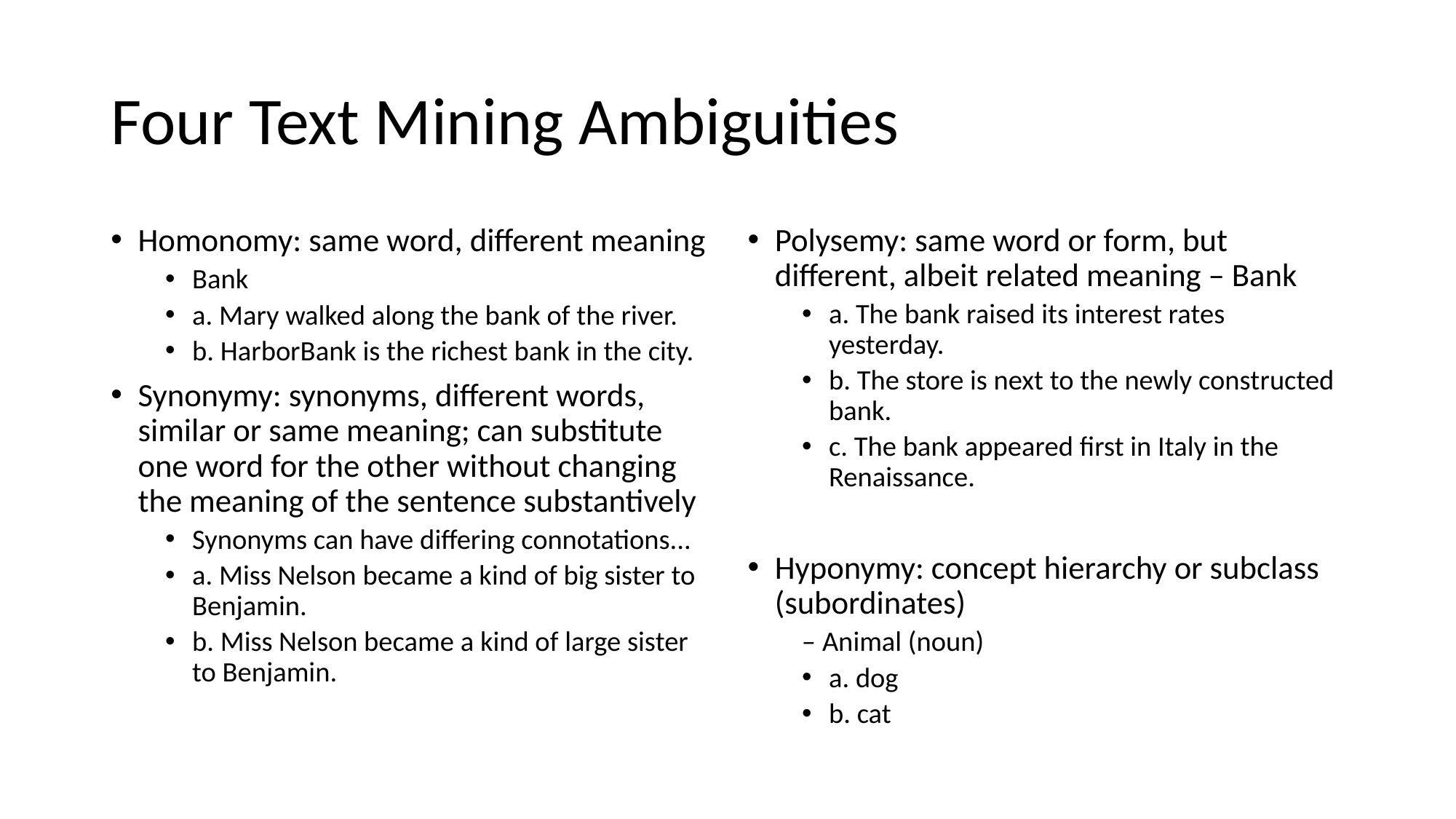

# Four Text Mining Ambiguities
Homonomy: same word, different meaning
Bank
a. Mary walked along the bank of the river.
b. HarborBank is the richest bank in the city.
Synonymy: synonyms, different words, similar or same meaning; can substitute one word for the other without changing the meaning of the sentence substantively
Synonyms can have differing connotations...
a. Miss Nelson became a kind of big sister to Benjamin.
b. Miss Nelson became a kind of large sister to Benjamin.
Polysemy: same word or form, but different, albeit related meaning – Bank
a. The bank raised its interest rates yesterday.
b. The store is next to the newly constructed bank.
c. The bank appeared first in Italy in the Renaissance.

Hyponymy: concept hierarchy or subclass (subordinates)
– Animal (noun)
a. dog
b. cat